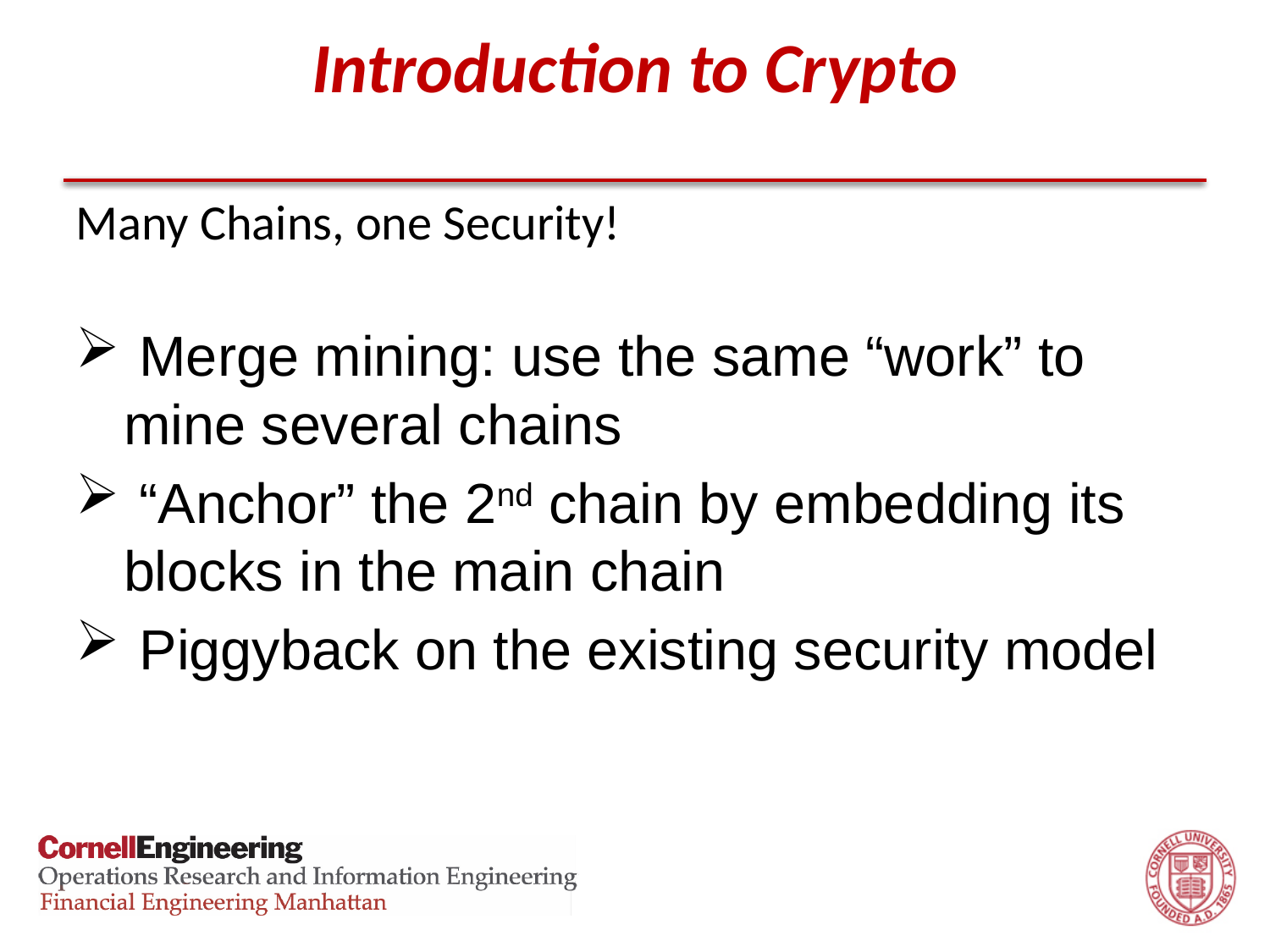

# Introduction to Crypto
Many Chains, one Security!

 Merge mining: use the same “work” to mine several chains
 “Anchor” the 2nd chain by embedding its blocks in the main chain
 Piggyback on the existing security model